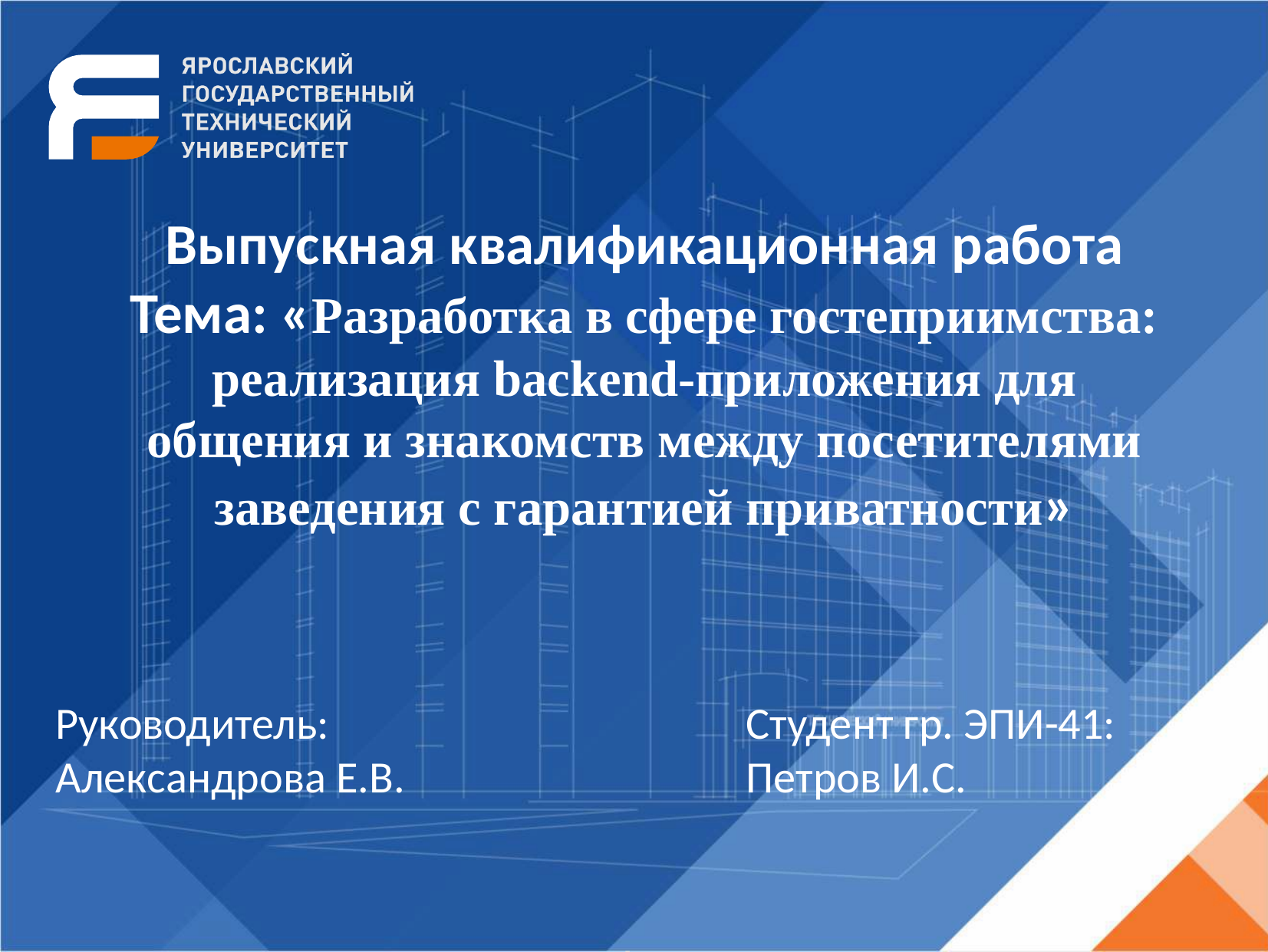

Выпускная квалификационная работа
Тема: «Разработка в сфере гостеприимства: реализация backend-приложения для общения и знакомств между посетителями заведения с гарантией приватности»
Руководитель:                      		Студент гр. ЭПИ-41:
Александрова Е.В.               		Петров И.С.

.

1